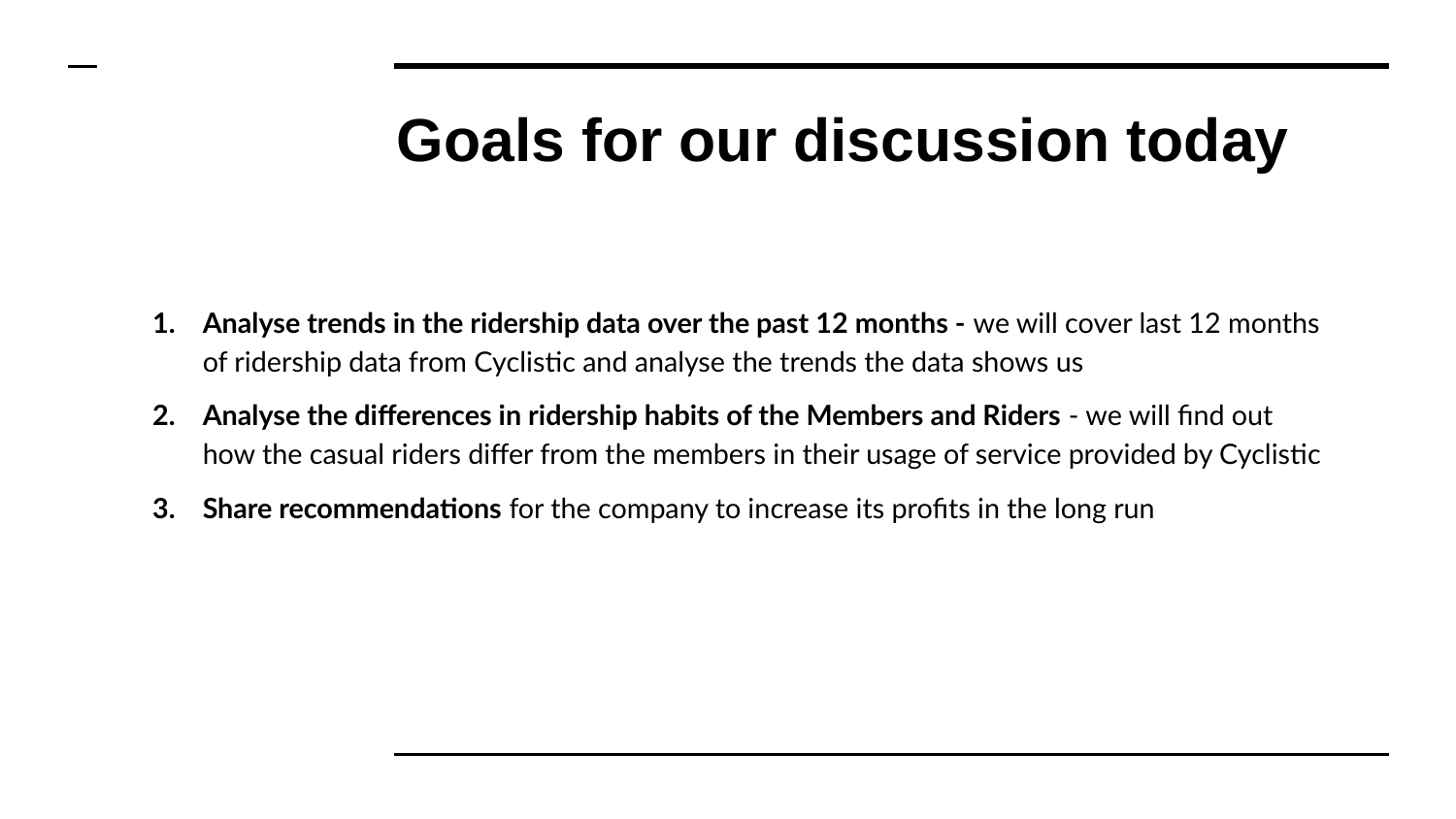

# Goals for our discussion today
Analyse trends in the ridership data over the past 12 months - we will cover last 12 months of ridership data from Cyclistic and analyse the trends the data shows us
Analyse the differences in ridership habits of the Members and Riders - we will find out how the casual riders differ from the members in their usage of service provided by Cyclistic
Share recommendations for the company to increase its profits in the long run